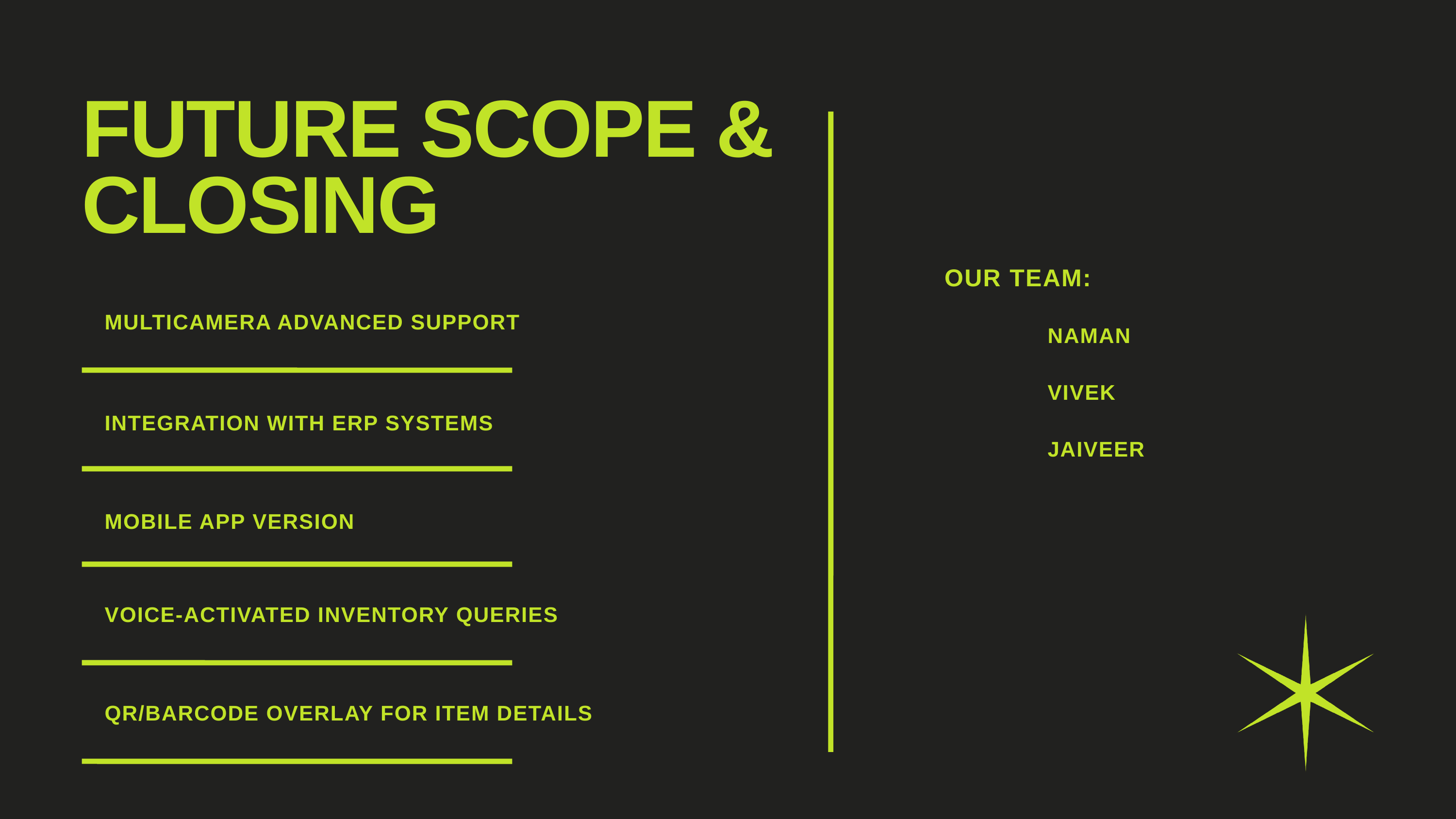

FUTURE SCOPE & CLOSING

OUR TEAM:
MULTICAMERA ADVANCED SUPPORT
NAMAN

VIVEK
INTEGRATION WITH ERP SYSTEMS
JAIVEER

MOBILE APP VERSION

VOICE-ACTIVATED INVENTORY QUERIES

QR/BARCODE OVERLAY FOR ITEM DETAILS